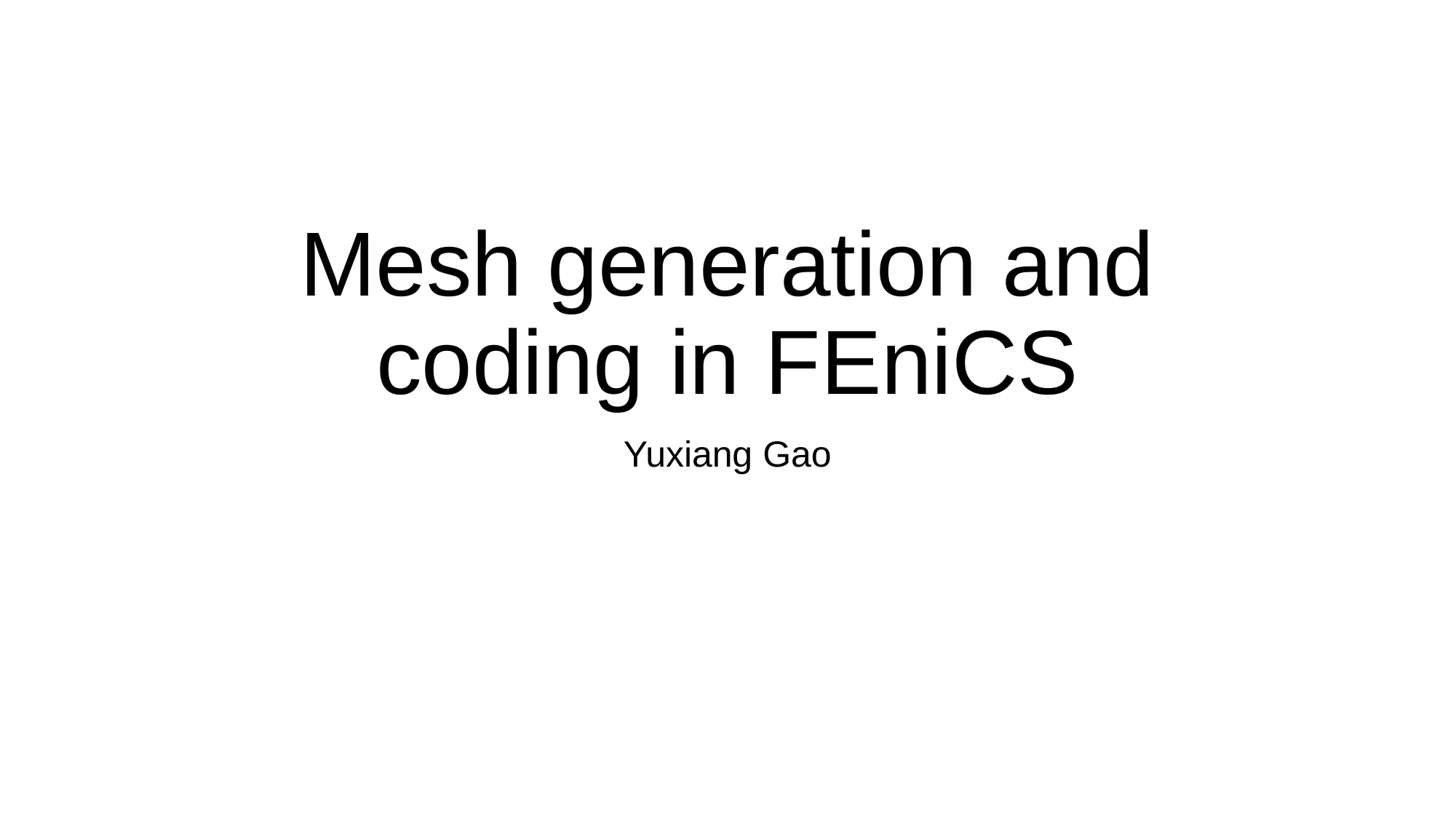

# Mesh generation and coding in FEniCS
Yuxiang Gao